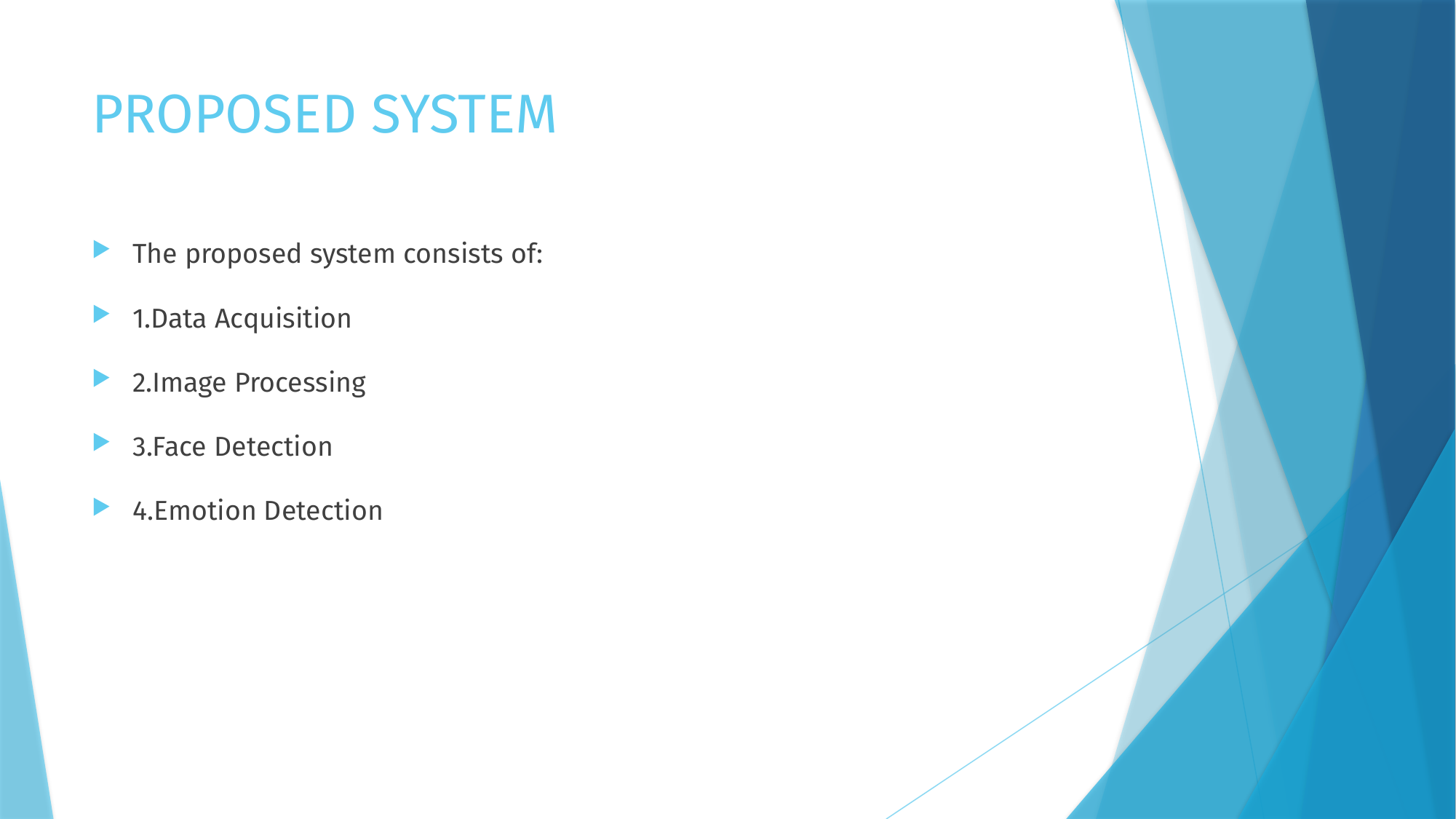

# PROPOSED SYSTEM
The proposed system consists of:
1.Data Acquisition
2.Image Processing
3.Face Detection
4.Emotion Detection